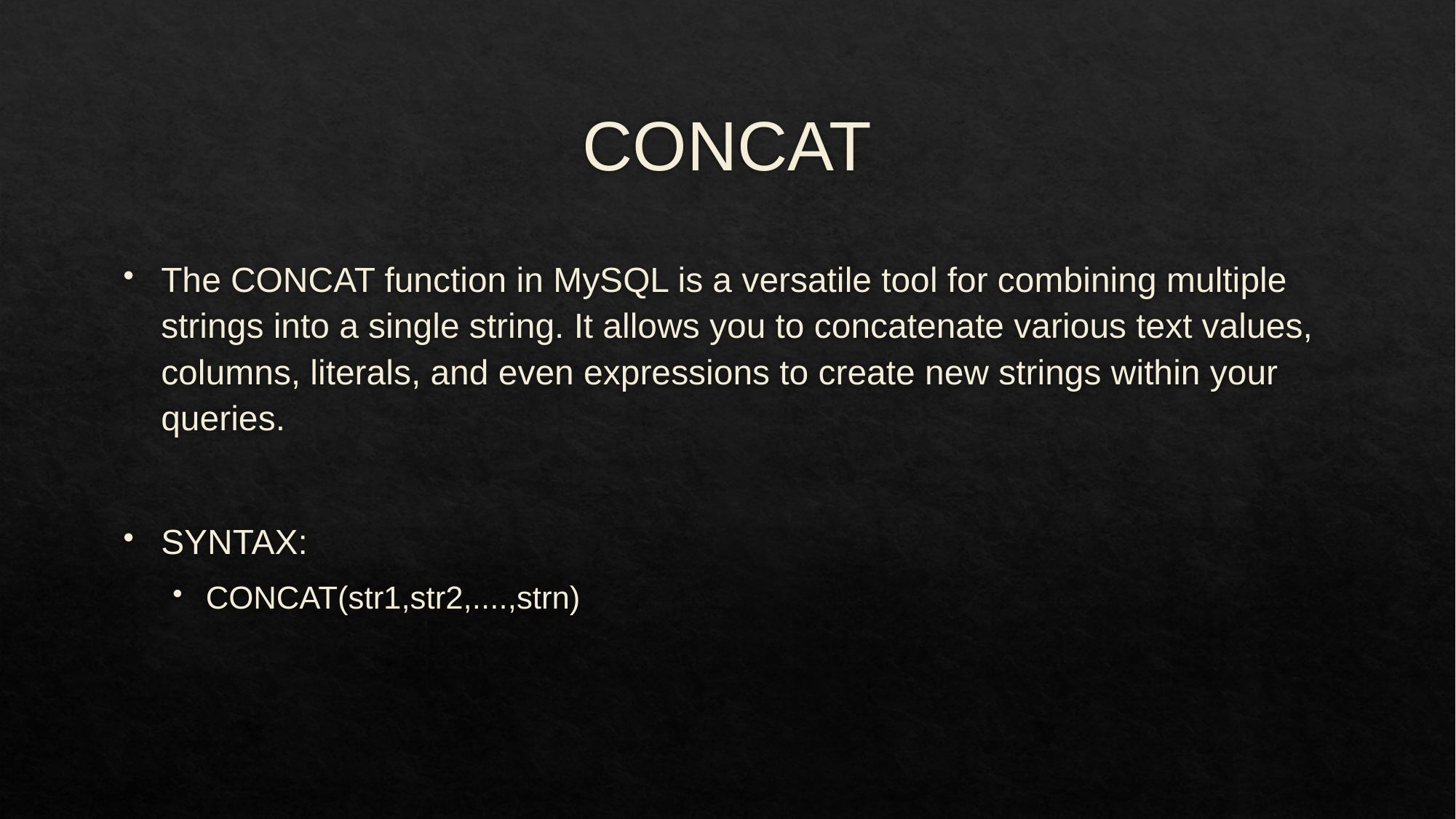

# CONCAT
The CONCAT function in MySQL is a versatile tool for combining multiple strings into a single string. It allows you to concatenate various text values, columns, literals, and even expressions to create new strings within your queries.

SYNTAX:
CONCAT(str1,str2,....,strn)